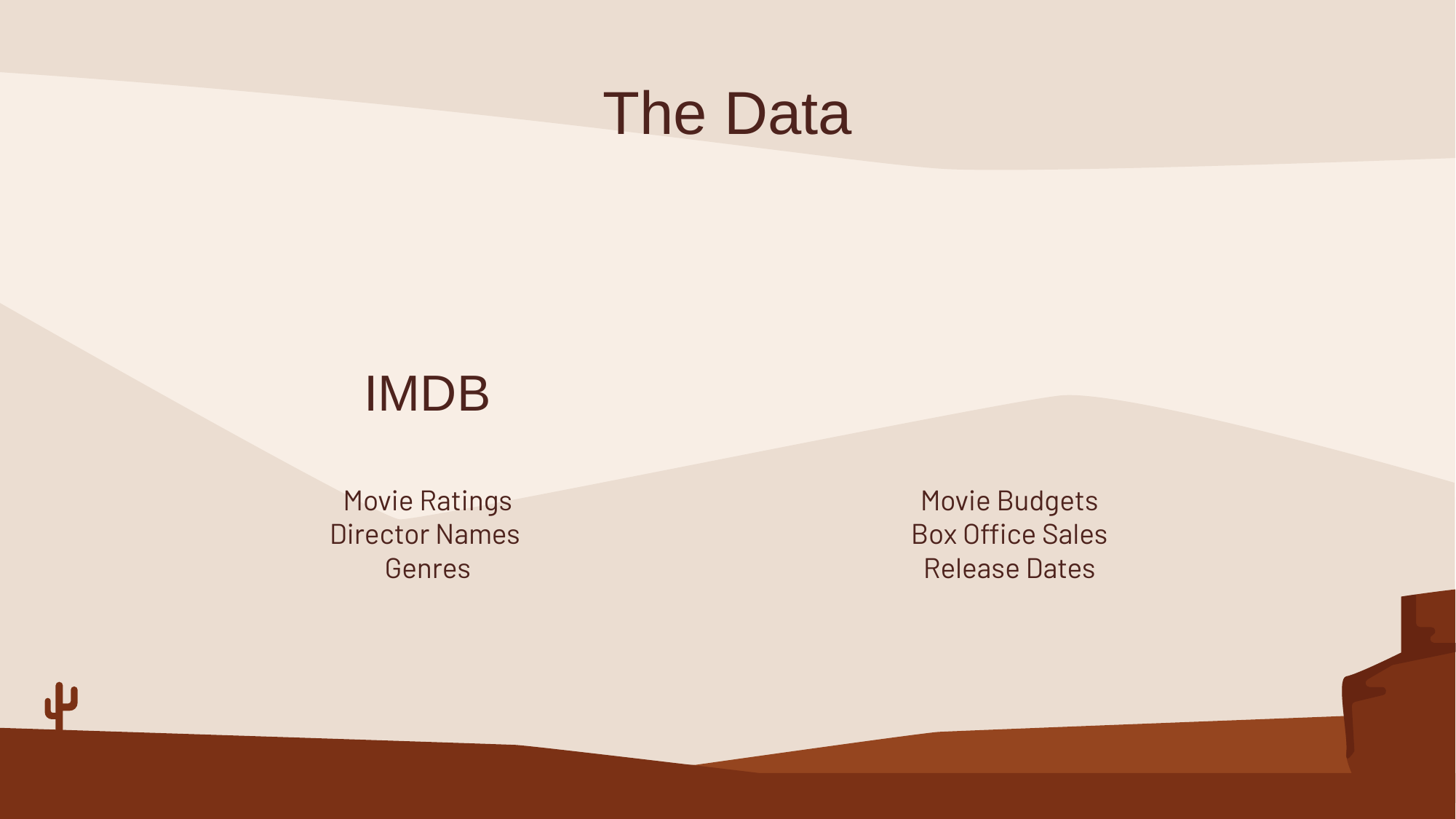

# The Data
IMDB

Movie Budgets
Box Office Sales
Release Dates
Movie Ratings
Director Names
Genres